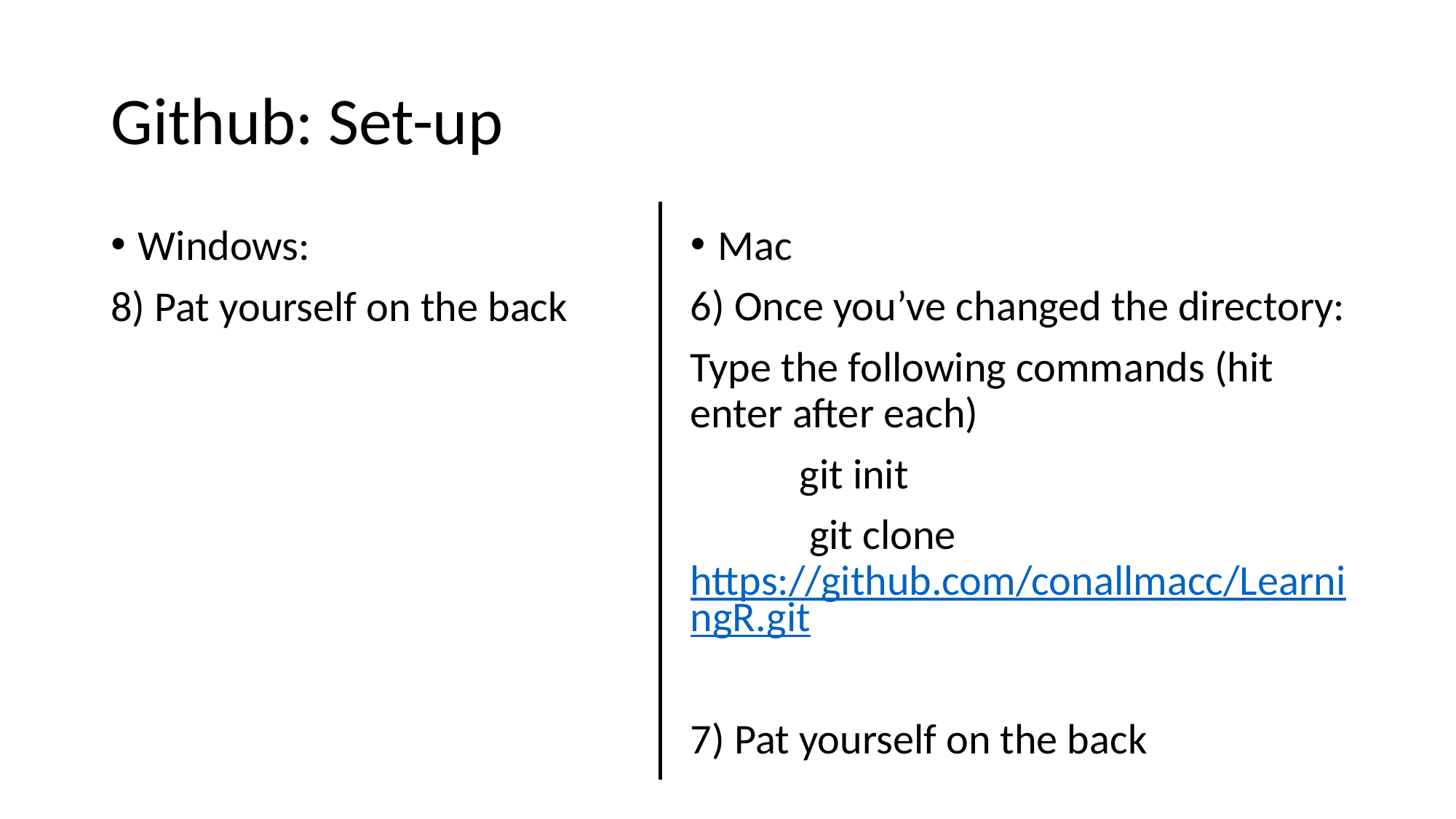

# Github: Set-up
Windows:
8) Pat yourself on the back
Mac
6) Once you’ve changed the directory:
Type the following commands (hit enter after each)
	git init
	 git clone https://github.com/conallmacc/LearningR.git

7) Pat yourself on the back